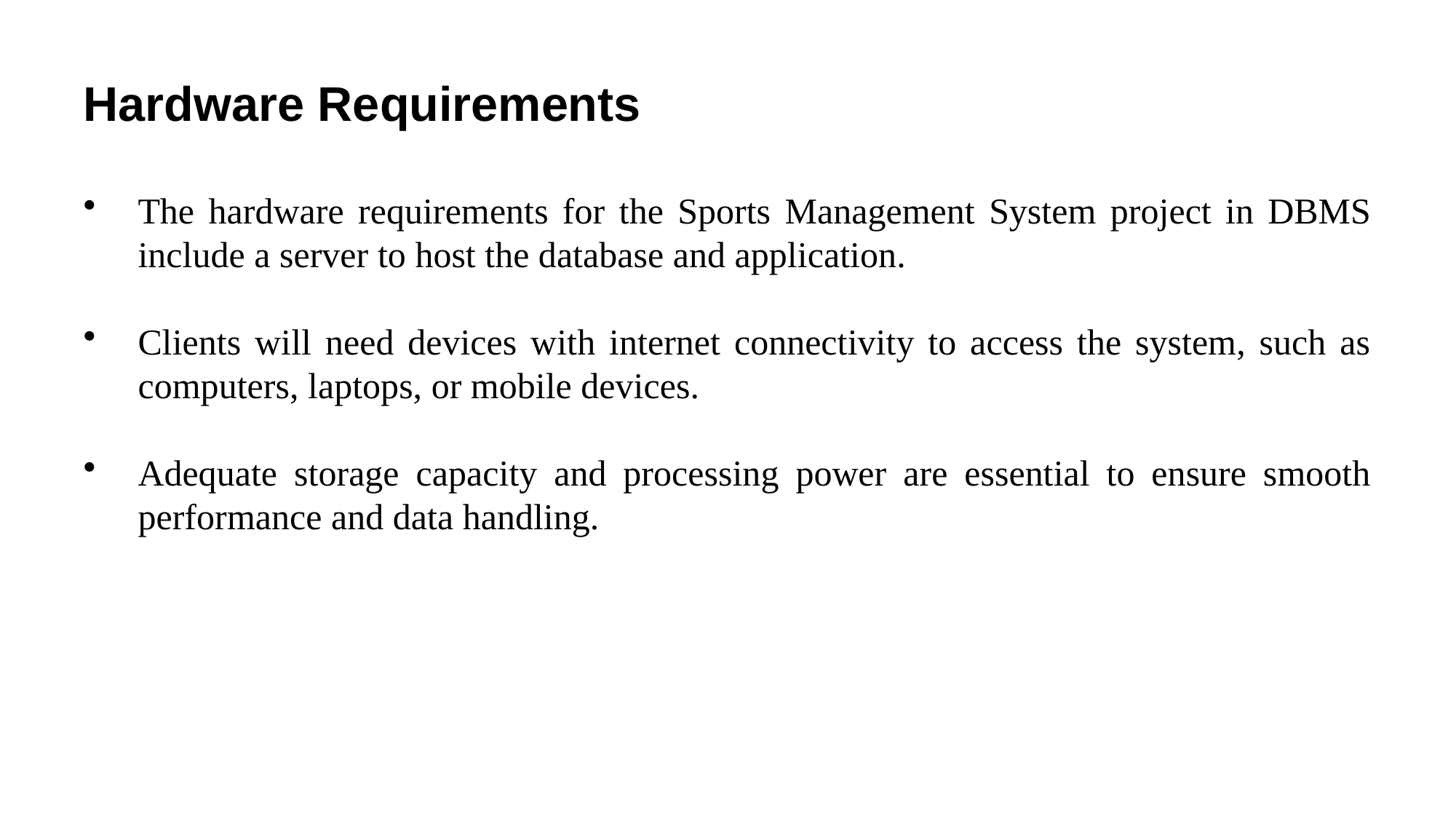

Hardware Requirements
The hardware requirements for the Sports Management System project in DBMS include a server to host the database and application.

Clients will need devices with internet connectivity to access the system, such as computers, laptops, or mobile devices.

Adequate storage capacity and processing power are essential to ensure smooth performance and data handling.